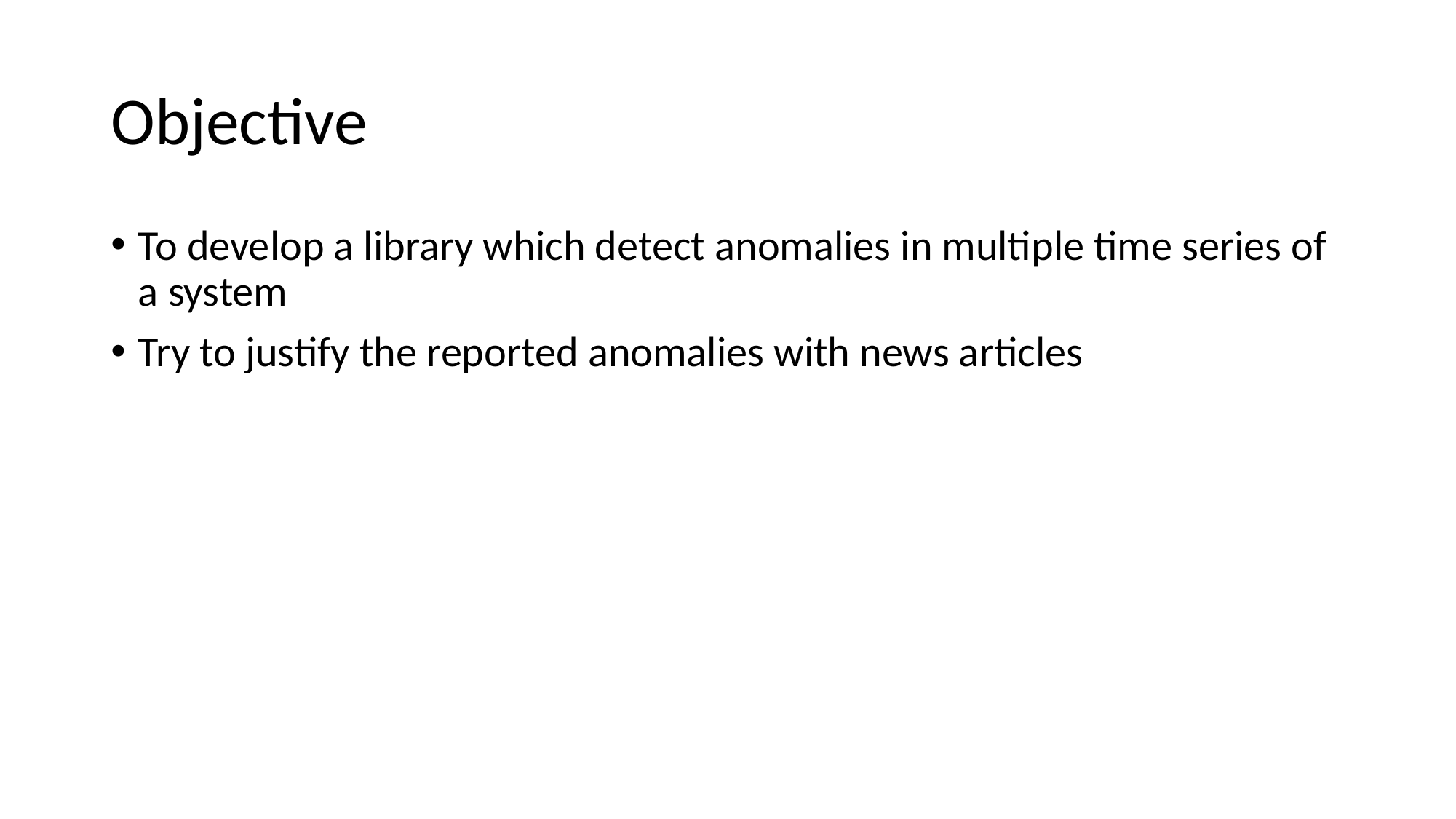

# Objective
To develop a library which detect anomalies in multiple time series of a system
Try to justify the reported anomalies with news articles